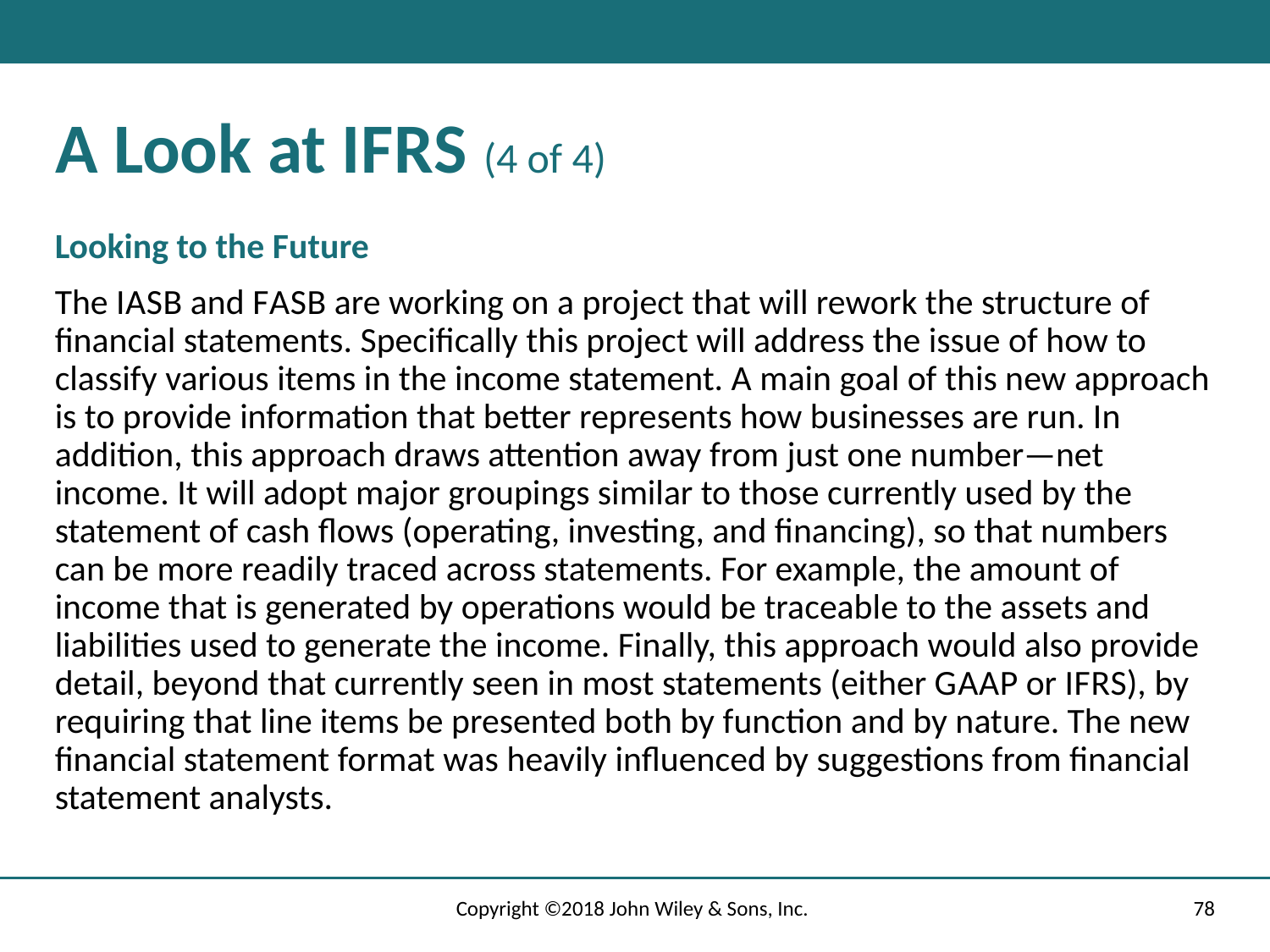

# A Look at I F R S (4 of 4)
Looking to the Future
The I A S B and F A S B are working on a project that will rework the structure of financial statements. Specifically this project will address the issue of how to classify various items in the income statement. A main goal of this new approach is to provide information that better represents how businesses are run. In addition, this approach draws attention away from just one number—net income. It will adopt major groupings similar to those currently used by the statement of cash flows (operating, investing, and financing), so that numbers can be more readily traced across statements. For example, the amount of income that is generated by operations would be traceable to the assets and liabilities used to generate the income. Finally, this approach would also provide detail, beyond that currently seen in most statements (either G A A P or I F R S), by requiring that line items be presented both by function and by nature. The new financial statement format was heavily influenced by suggestions from financial statement analysts.
Copyright ©2018 John Wiley & Sons, Inc.
78